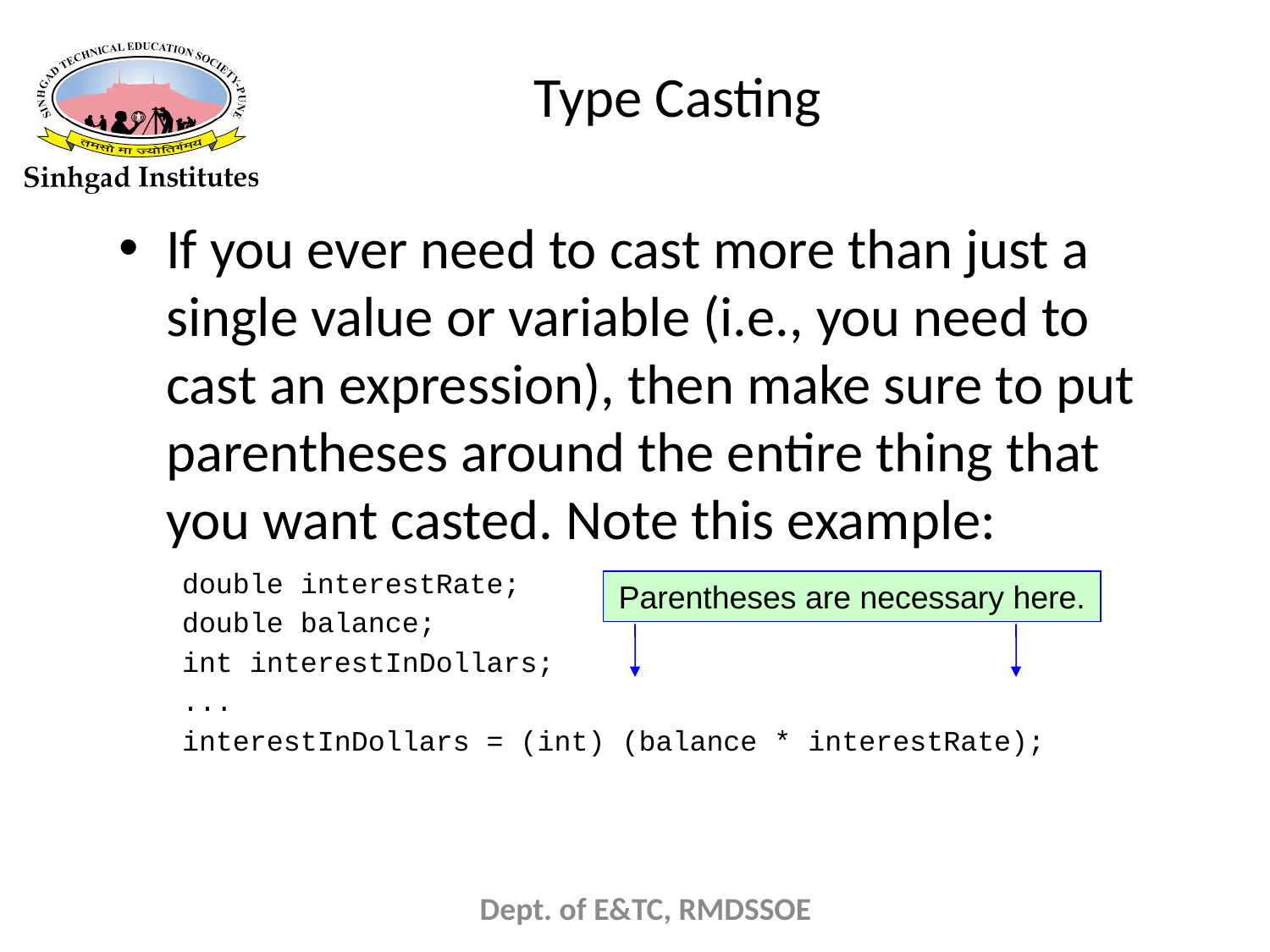

# Type Casting
If you ever need to cast more than just a single value or variable (i.e., you need to cast an expression), then make sure to put parentheses around the entire thing that you want casted. Note this example:
double interestRate;
double balance;
int interestInDollars;
...
interestInDollars = (int) (balance * interestRate);
Parentheses are necessary here.

Dept. of E&TC, RMDSSOE